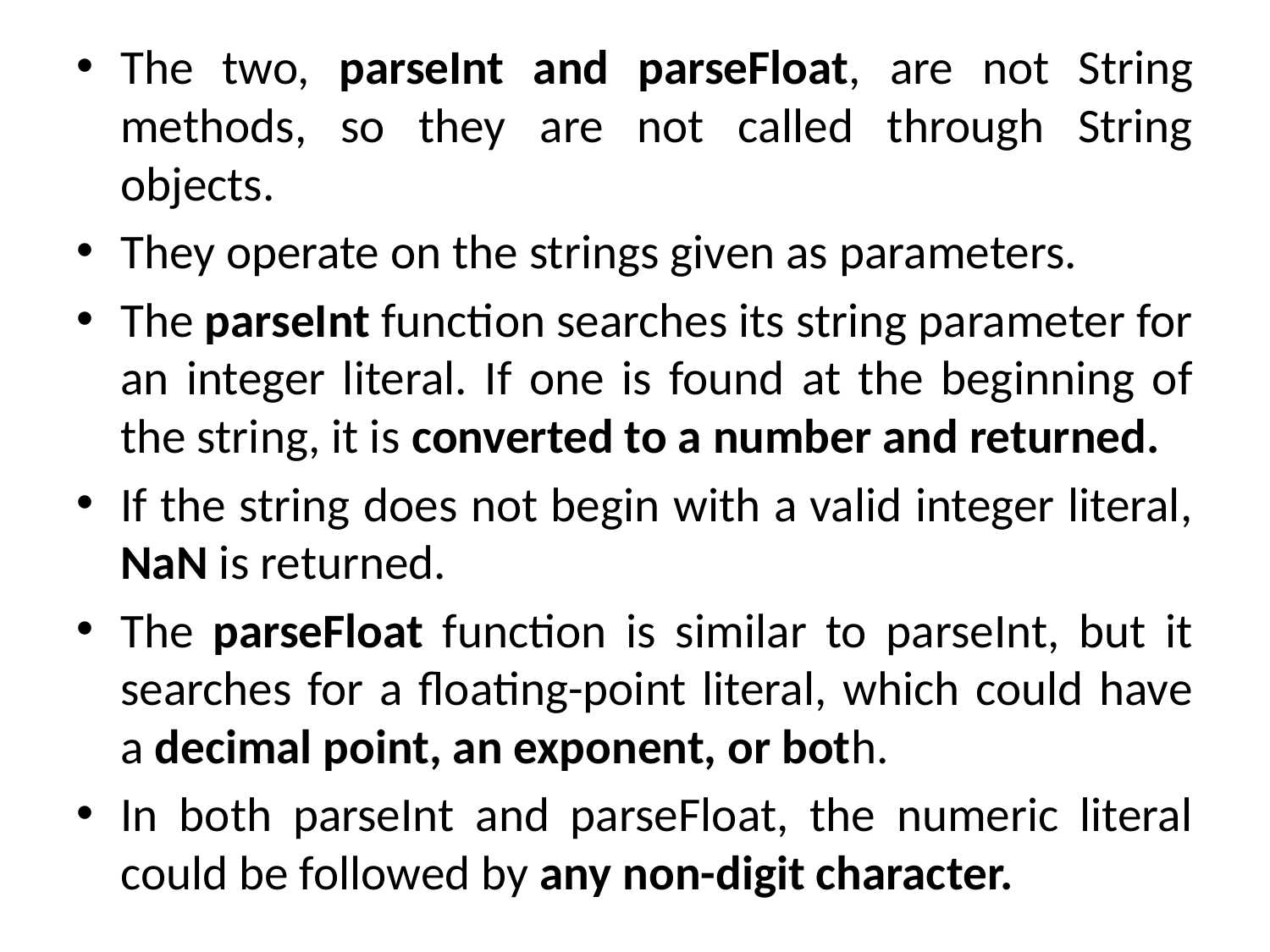

The two, parseInt and parseFloat, are not String methods, so they are not called through String objects.
They operate on the strings given as parameters.
The parseInt function searches its string parameter for an integer literal. If one is found at the beginning of the string, it is converted to a number and returned.
If the string does not begin with a valid integer literal, NaN is returned.
The parseFloat function is similar to parseInt, but it searches for a floating-point literal, which could have a decimal point, an exponent, or both.
In both parseInt and parseFloat, the numeric literal could be followed by any non-digit character.